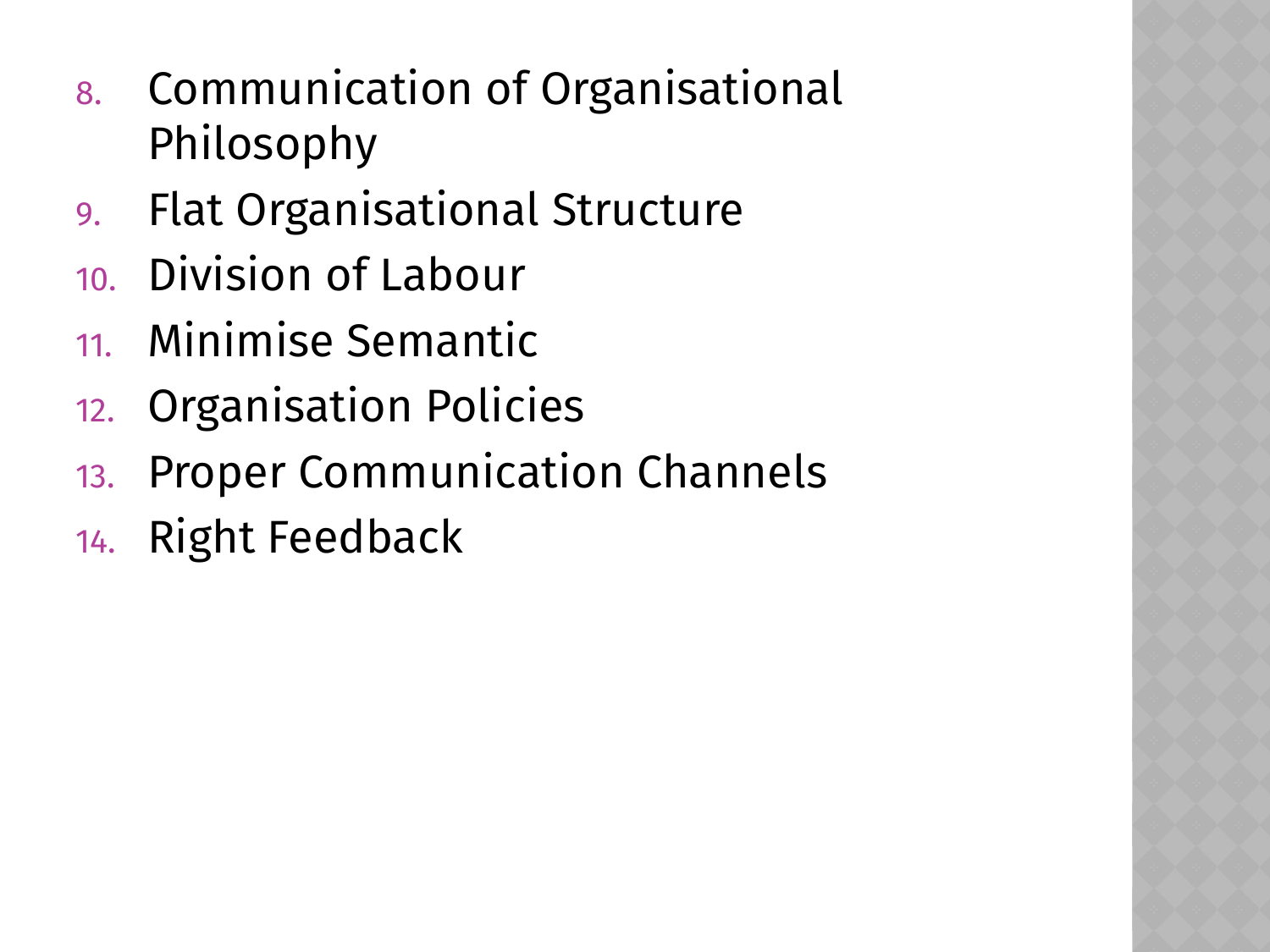

Communication of Organisational Philosophy
Flat Organisational Structure
Division of Labour
Minimise Semantic
Organisation Policies
Proper Communication Channels
Right Feedback